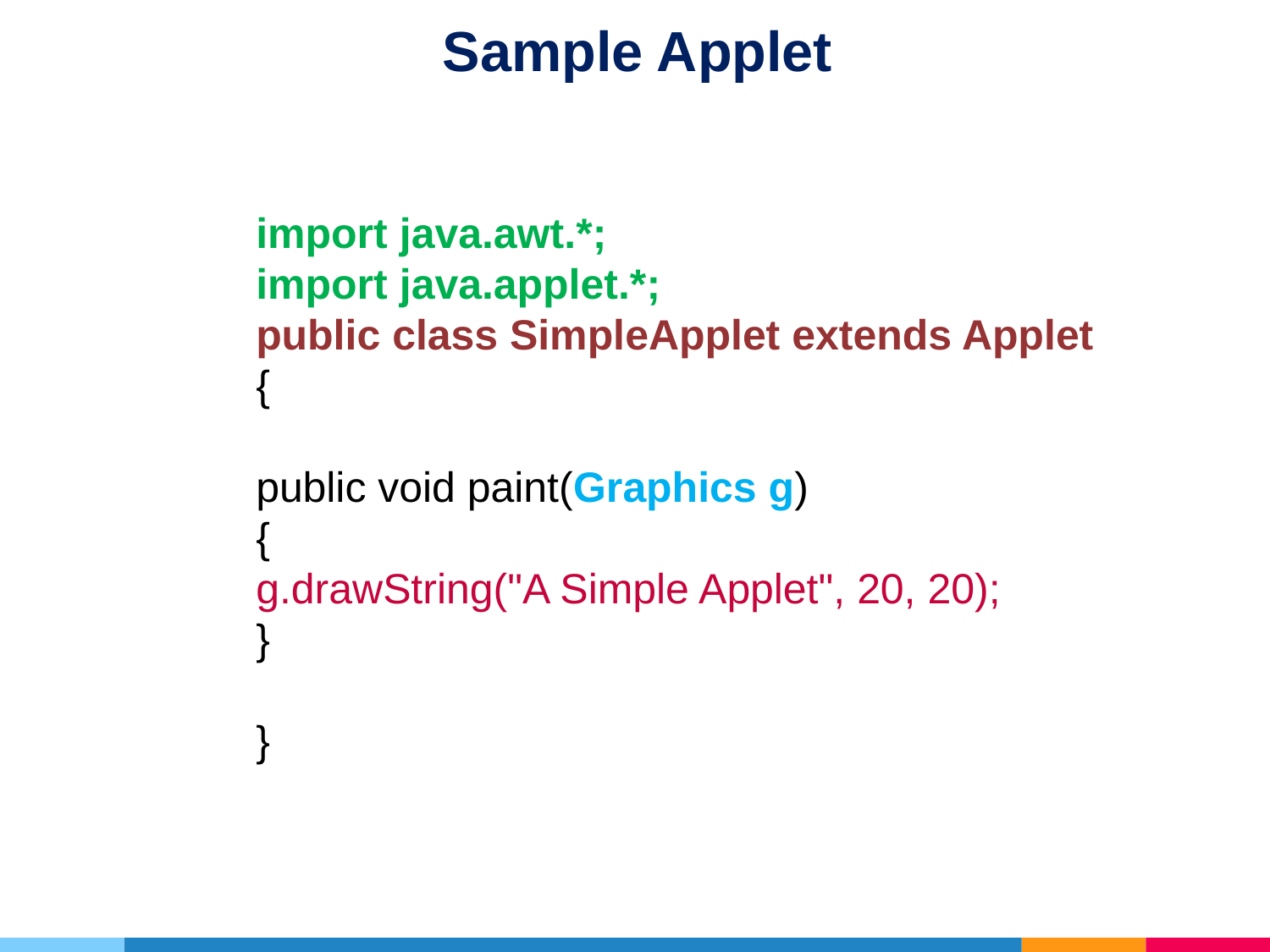

# Sample Applet
import java.awt.*;
import java.applet.*;
public class SimpleApplet extends Applet
{

public void paint(Graphics g)
{
g.drawString("A Simple Applet", 20, 20);
}

}